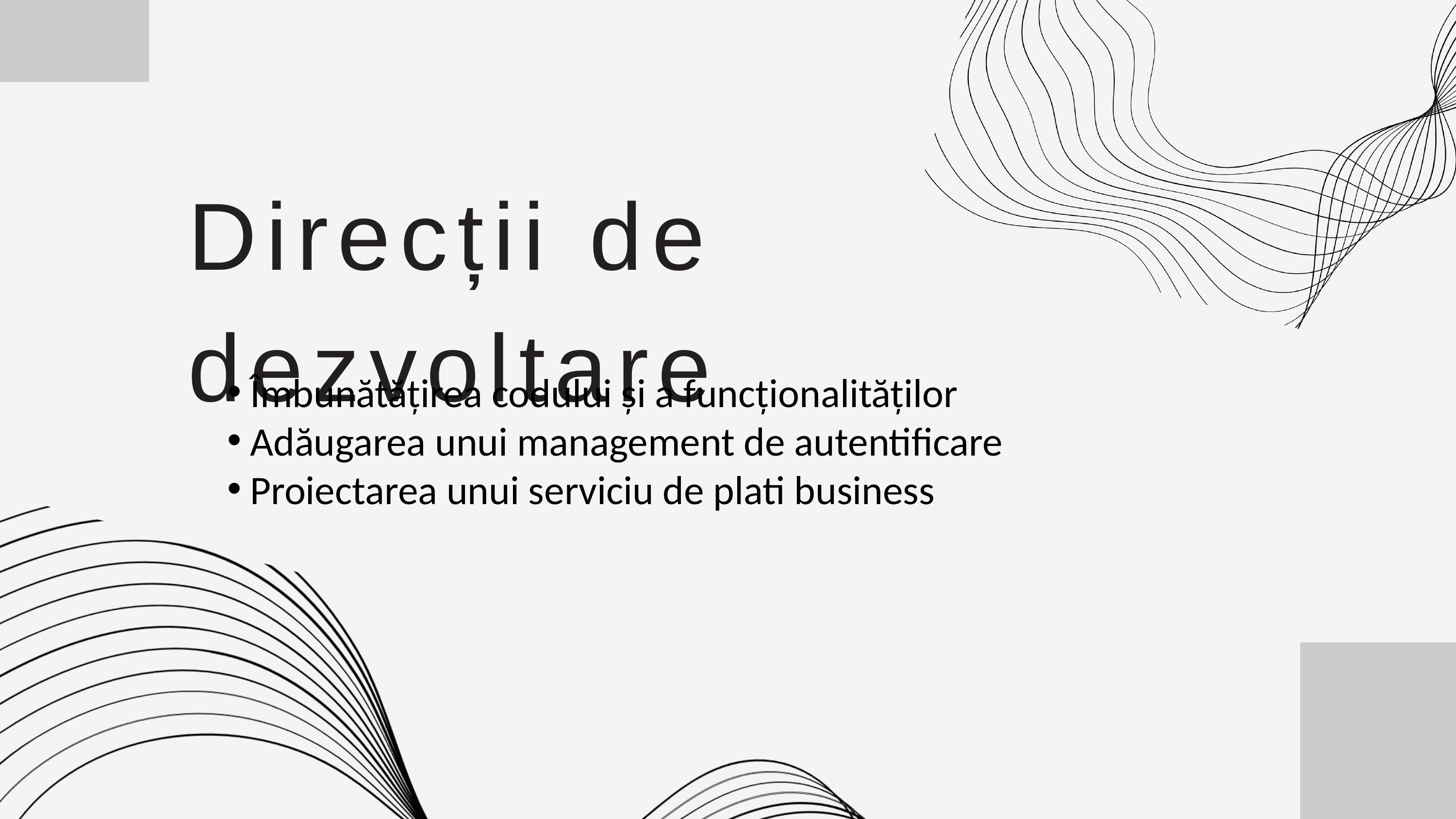

Direcții de dezvoltare
Îmbunătățirea codului și a funcționalităților
Adăugarea unui management de autentificare
Proiectarea unui serviciu de plati business